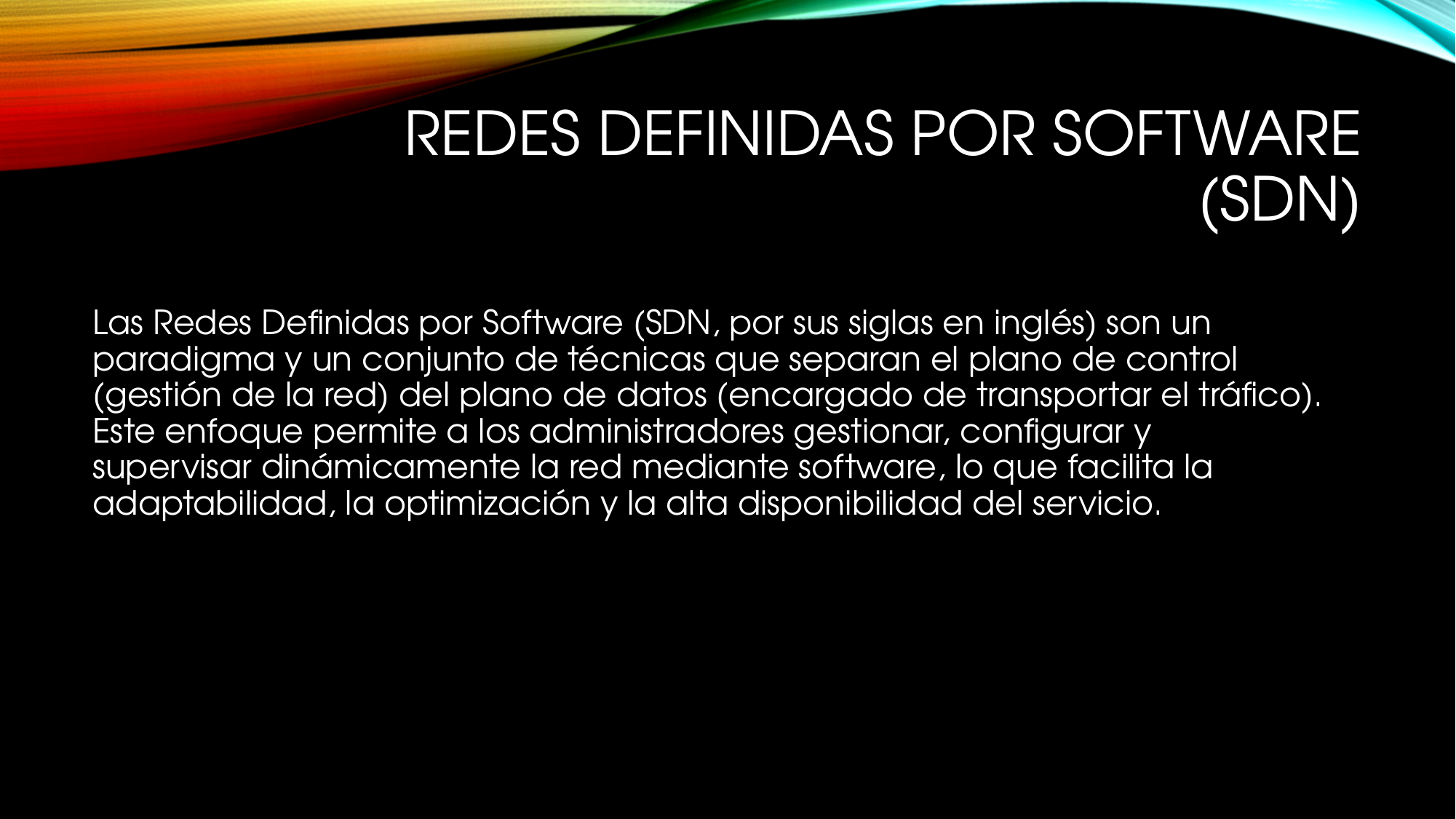

# Redes Definidas por Software (SDN)
Las Redes Definidas por Software (SDN, por sus siglas en inglés) son un paradigma y un conjunto de técnicas que separan el plano de control (gestión de la red) del plano de datos (encargado de transportar el tráfico). Este enfoque permite a los administradores gestionar, configurar y supervisar dinámicamente la red mediante software, lo que facilita la adaptabilidad, la optimización y la alta disponibilidad del servicio.